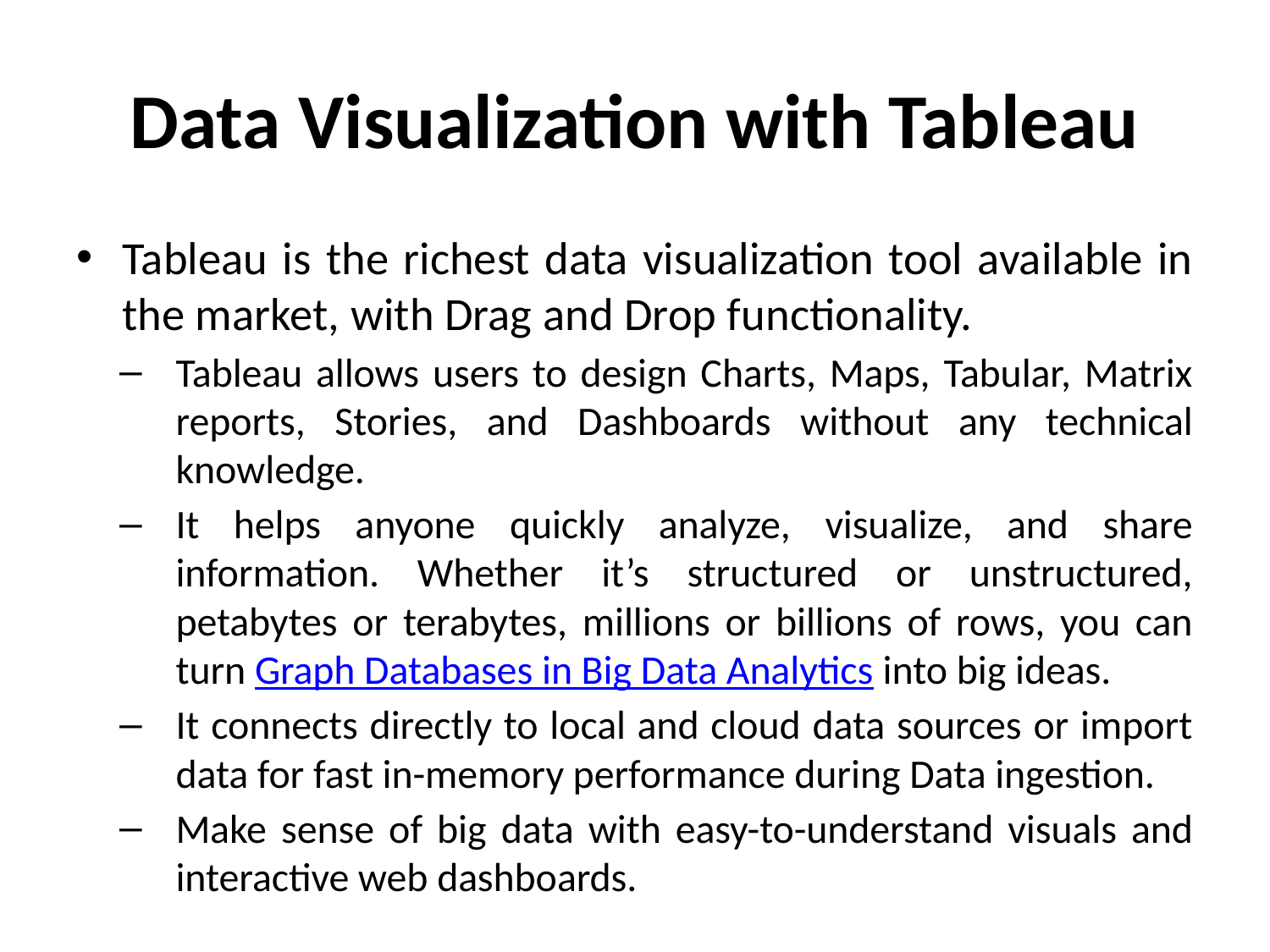

# Data Visualization with Tableau
Tableau is the richest data visualization tool available in the market, with Drag and Drop functionality.
Tableau allows users to design Charts, Maps, Tabular, Matrix reports, Stories, and Dashboards without any technical knowledge.
It helps anyone quickly analyze, visualize, and share information. Whether it’s structured or unstructured, petabytes or terabytes, millions or billions of rows, you can turn Graph Databases in Big Data Analytics into big ideas.
It connects directly to local and cloud data sources or import data for fast in-memory performance during Data ingestion.
Make sense of big data with easy-to-understand visuals and interactive web dashboards.